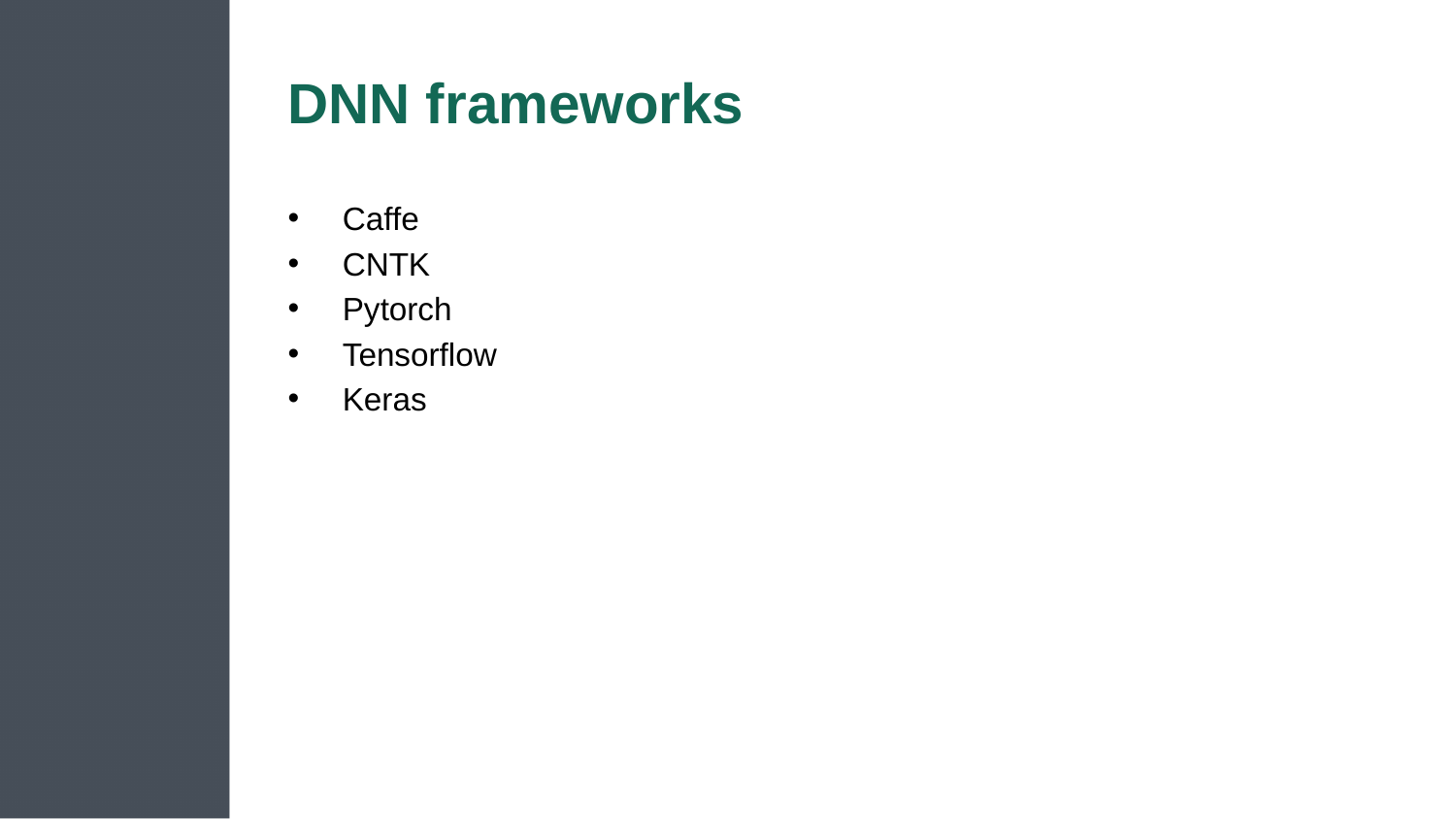

# DNN frameworks
Caffe
CNTK
Pytorch
Tensorflow
Keras